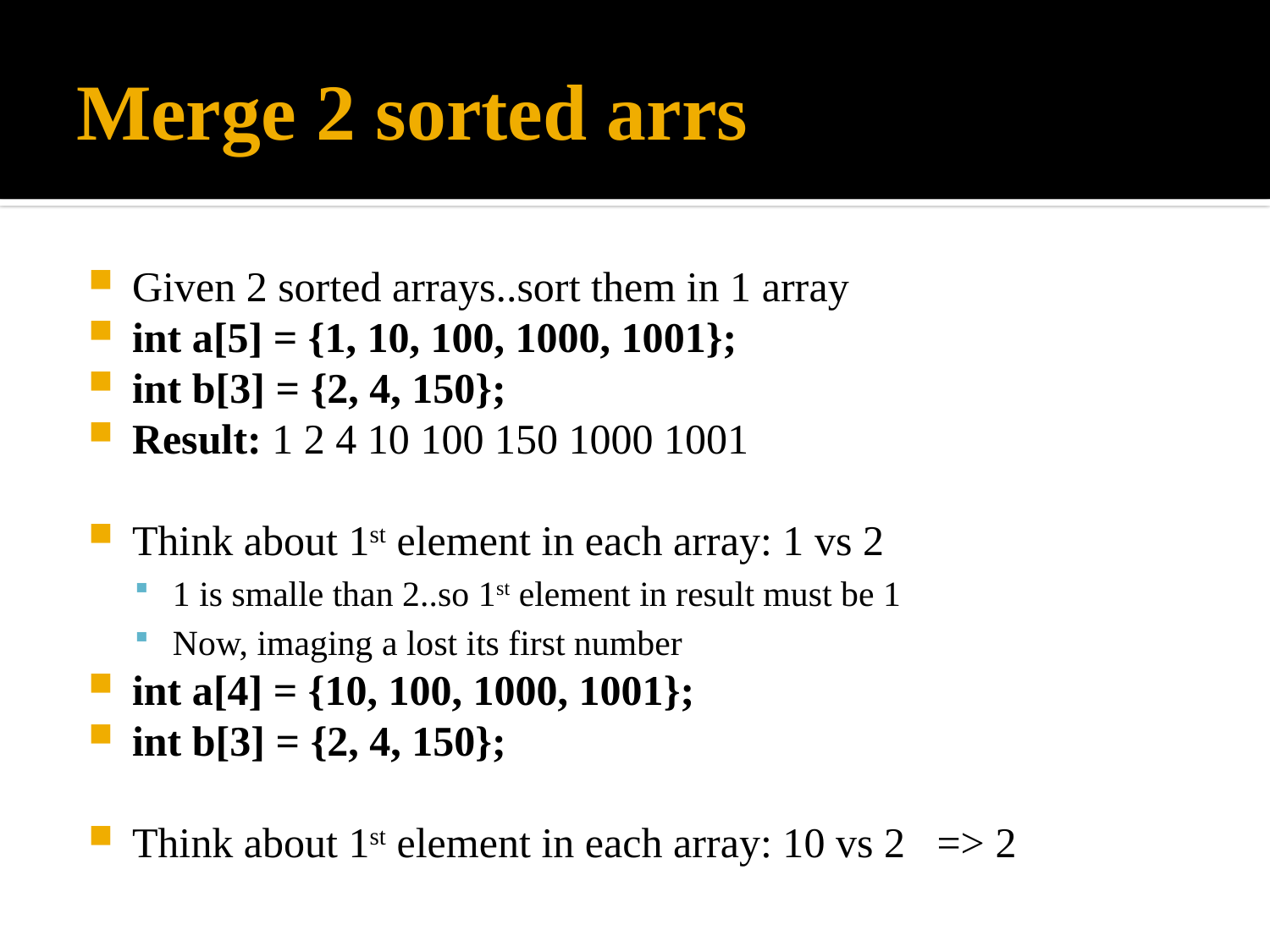

# Merge 2 sorted arrs
Given 2 sorted arrays..sort them in 1 array
int a[5] = {1, 10, 100, 1000, 1001};
int b[3] = {2, 4, 150};
Result: 1 2 4 10 100 150 1000 1001

Think about 1st element in each array: 1 vs 2
1 is smalle than 2..so 1st element in result must be 1
Now, imaging a lost its first number
int a[4] = {10, 100, 1000, 1001};
int b[3] = {2, 4, 150};

Think about 1st element in each array: 10 vs 2   => 2